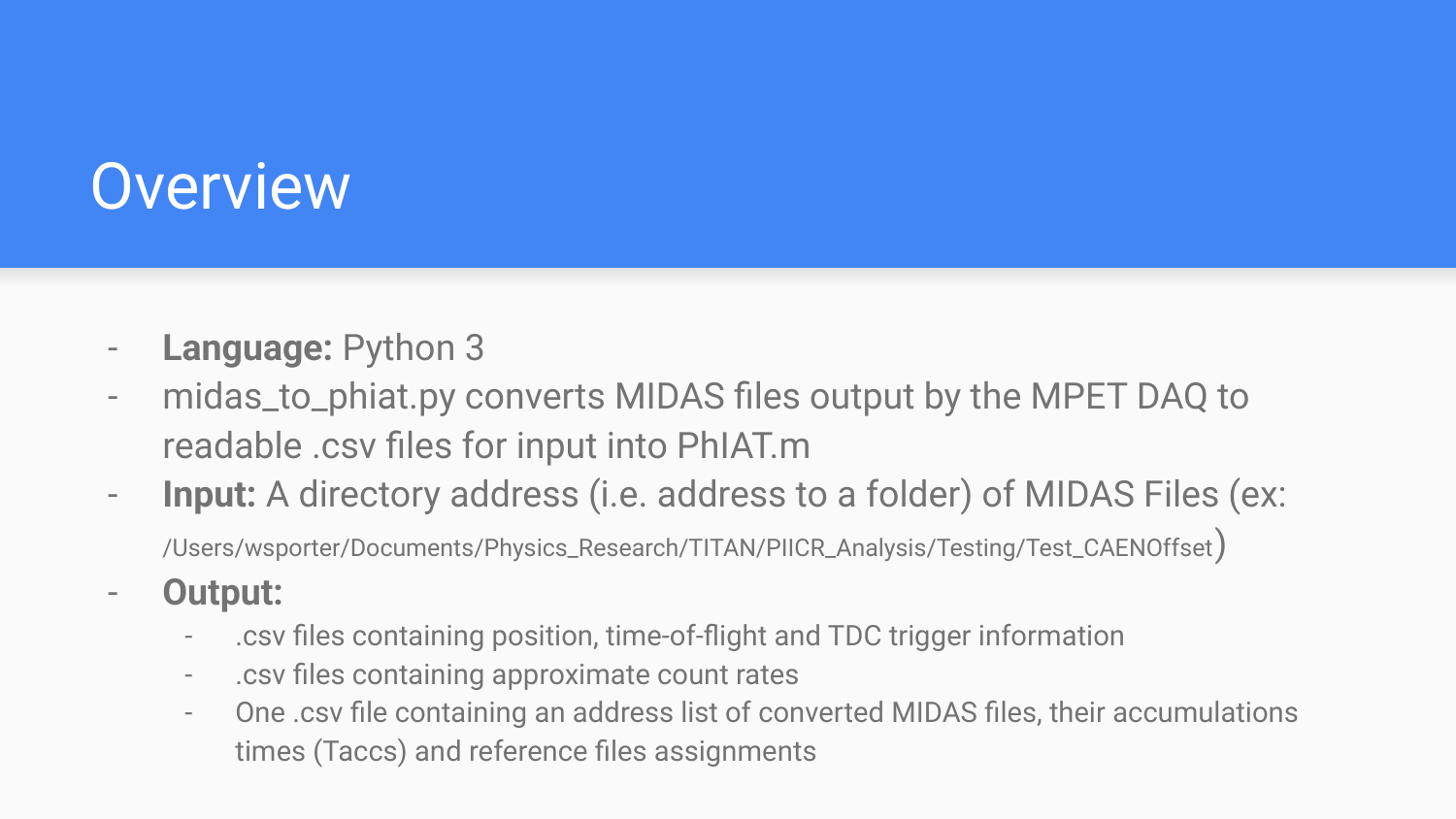

# Overview
Language: Python 3
midas_to_phiat.py converts MIDAS files output by the MPET DAQ to readable .csv files for input into PhIAT.m
Input: A directory address (i.e. address to a folder) of MIDAS Files (ex: /Users/wsporter/Documents/Physics_Research/TITAN/PIICR_Analysis/Testing/Test_CAENOffset)
Output:
.csv files containing position, time-of-flight and TDC trigger information
.csv files containing approximate count rates
One .csv file containing an address list of converted MIDAS files, their accumulations times (Taccs) and reference files assignments